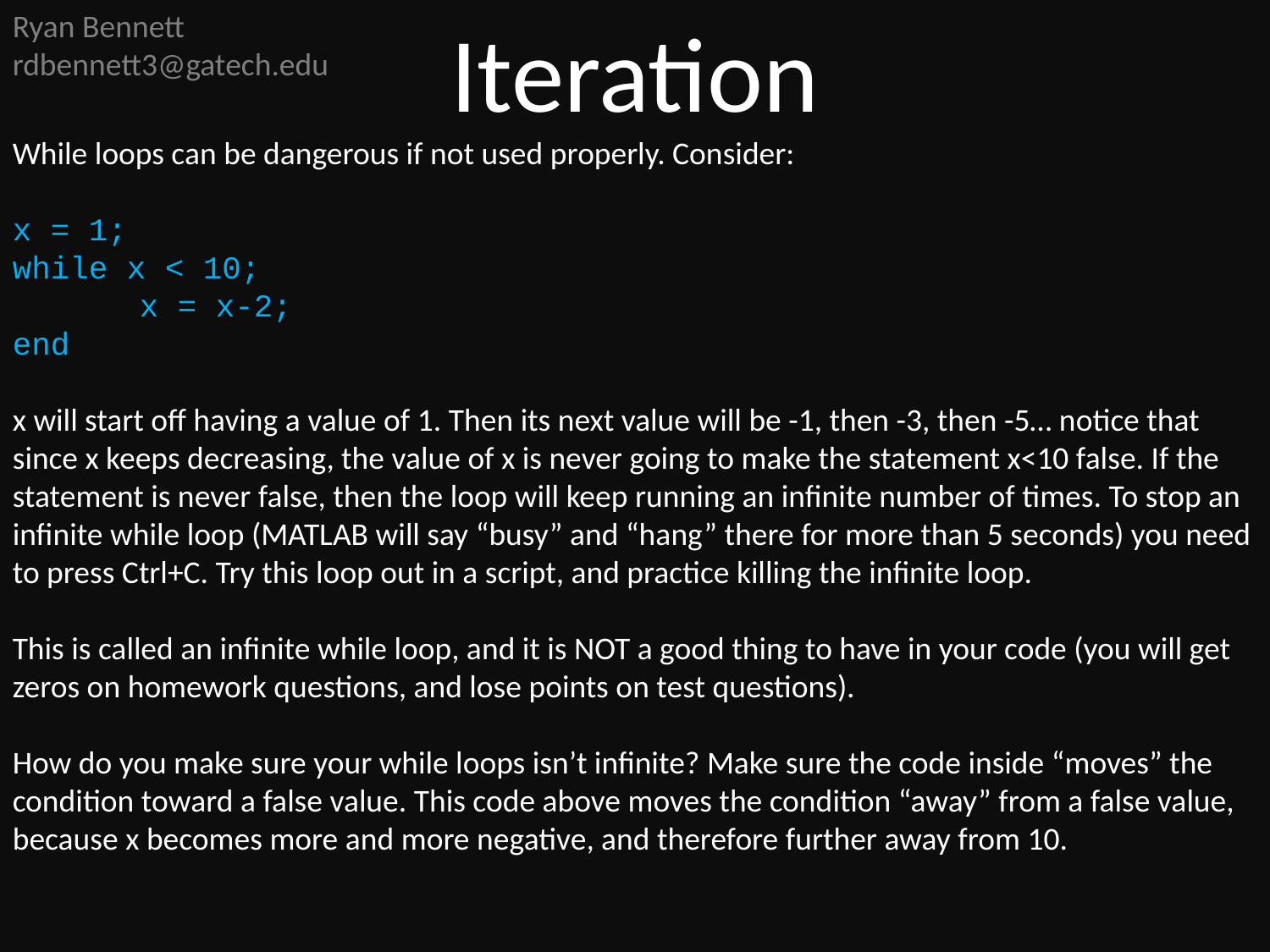

Ryan Bennett
rdbennett3@gatech.edu
Iteration
While loops can be dangerous if not used properly. Consider:

x = 1;
while x < 10;
	x = x-2;
end

x will start off having a value of 1. Then its next value will be -1, then -3, then -5… notice that since x keeps decreasing, the value of x is never going to make the statement x<10 false. If the statement is never false, then the loop will keep running an infinite number of times. To stop an infinite while loop (MATLAB will say “busy” and “hang” there for more than 5 seconds) you need to press Ctrl+C. Try this loop out in a script, and practice killing the infinite loop.

This is called an infinite while loop, and it is NOT a good thing to have in your code (you will get zeros on homework questions, and lose points on test questions).

How do you make sure your while loops isn’t infinite? Make sure the code inside “moves” the condition toward a false value. This code above moves the condition “away” from a false value, because x becomes more and more negative, and therefore further away from 10.